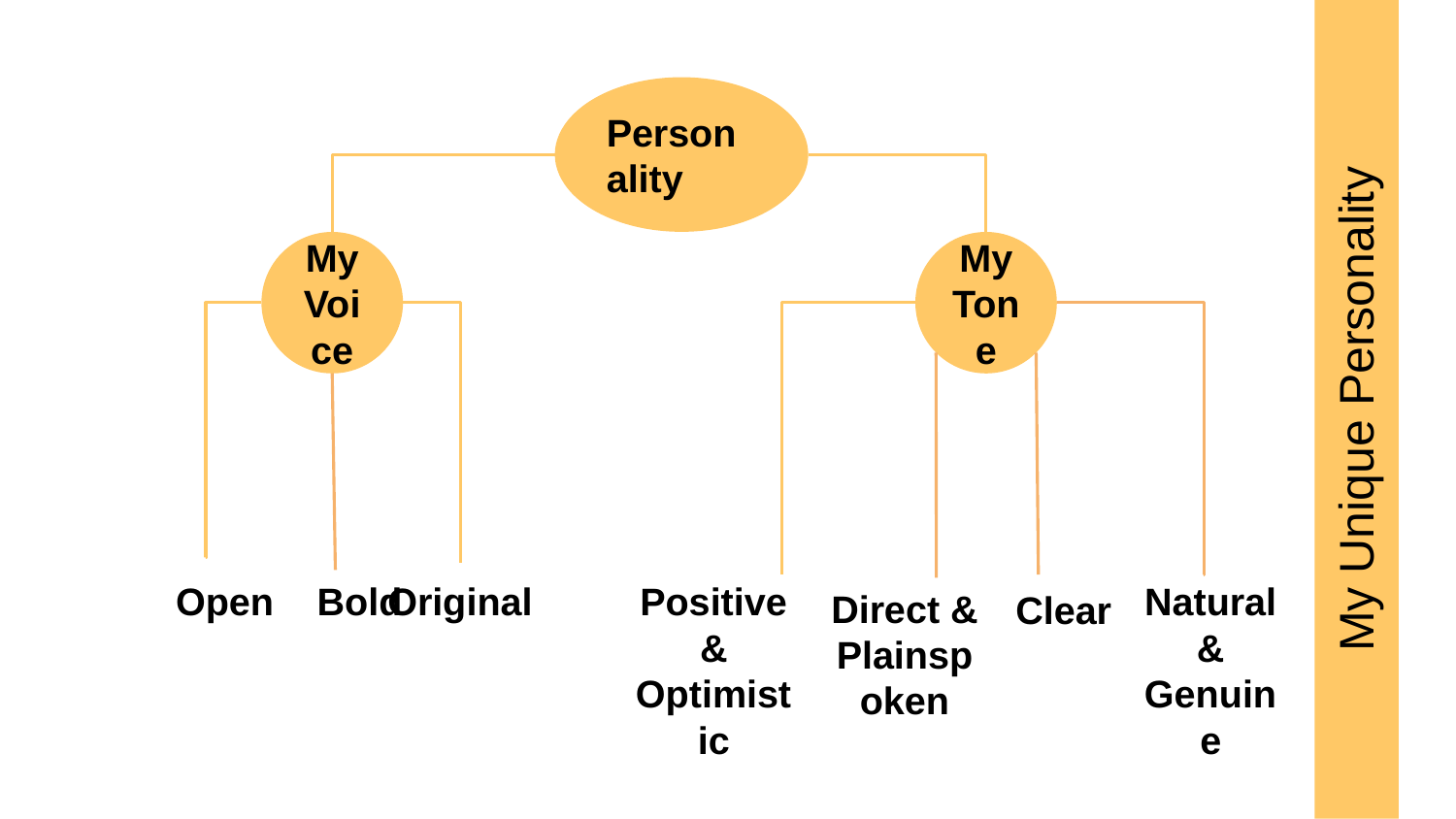

Personality
My Voice
My Tone
# My Unique Personality
Open
Bold
Original
Positive & Optimistic

Natural & Genuine
Direct & Plainspoken
Clear